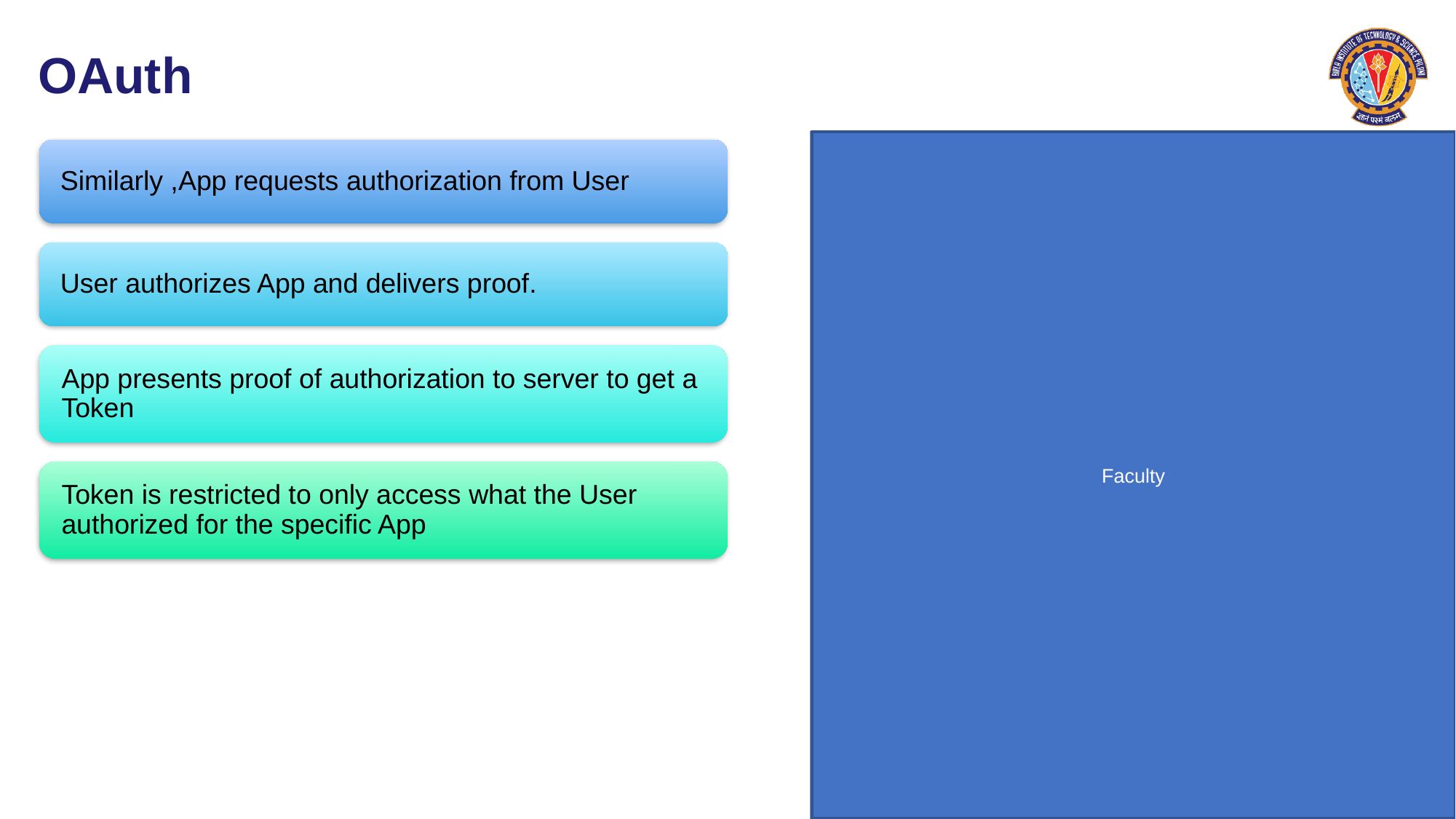

# OAuth
Similarly ,App requests authorization from User
User authorizes App and delivers proof.
App presents proof of authorization to server to get a Token
Token is restricted to only access what the User authorized for the specific App